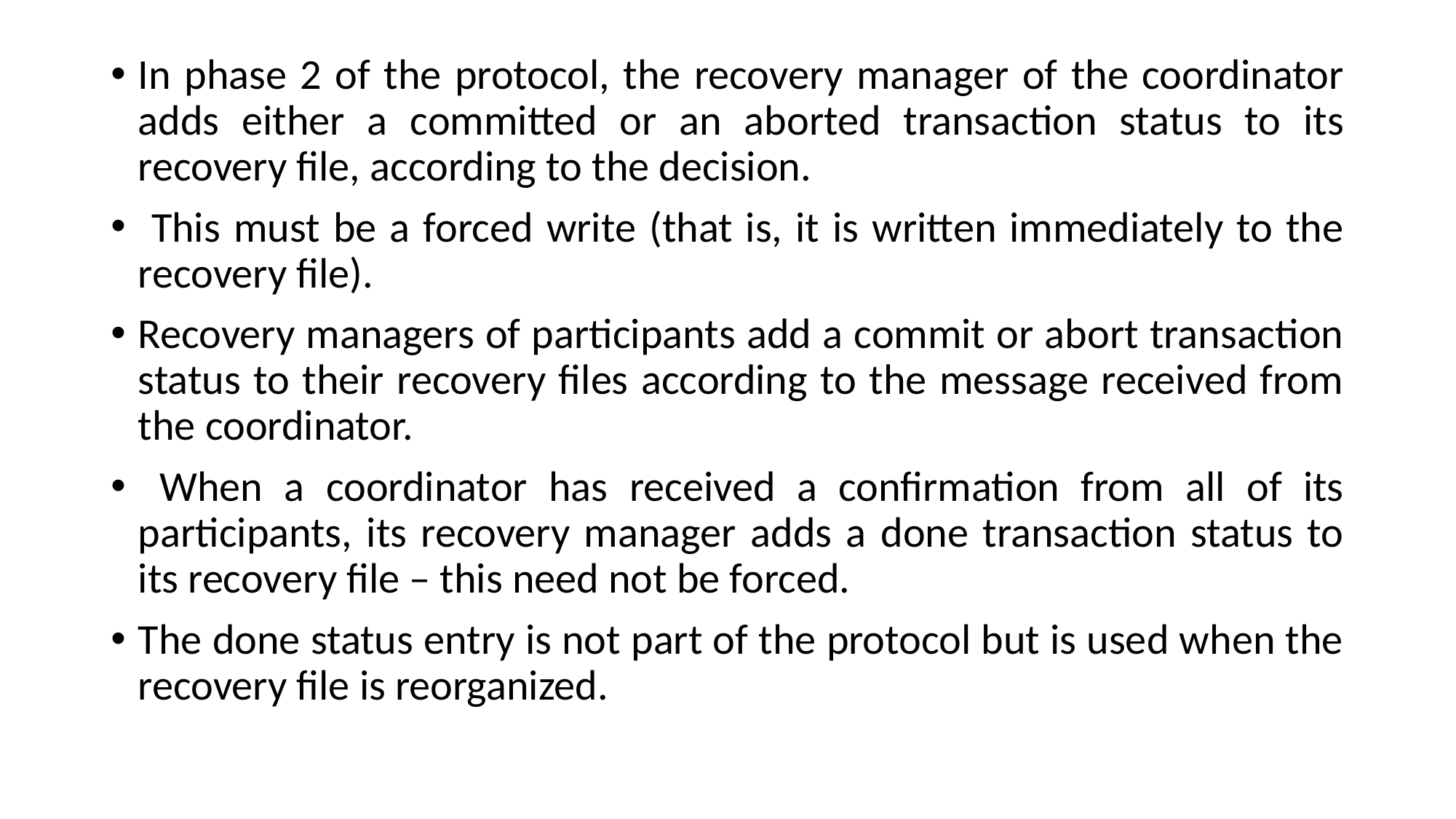

In phase 2 of the protocol, the recovery manager of the coordinator adds either a committed or an aborted transaction status to its recovery file, according to the decision.
 This must be a forced write (that is, it is written immediately to the recovery file).
Recovery managers of participants add a commit or abort transaction status to their recovery files according to the message received from the coordinator.
 When a coordinator has received a confirmation from all of its participants, its recovery manager adds a done transaction status to its recovery file – this need not be forced.
The done status entry is not part of the protocol but is used when the recovery file is reorganized.